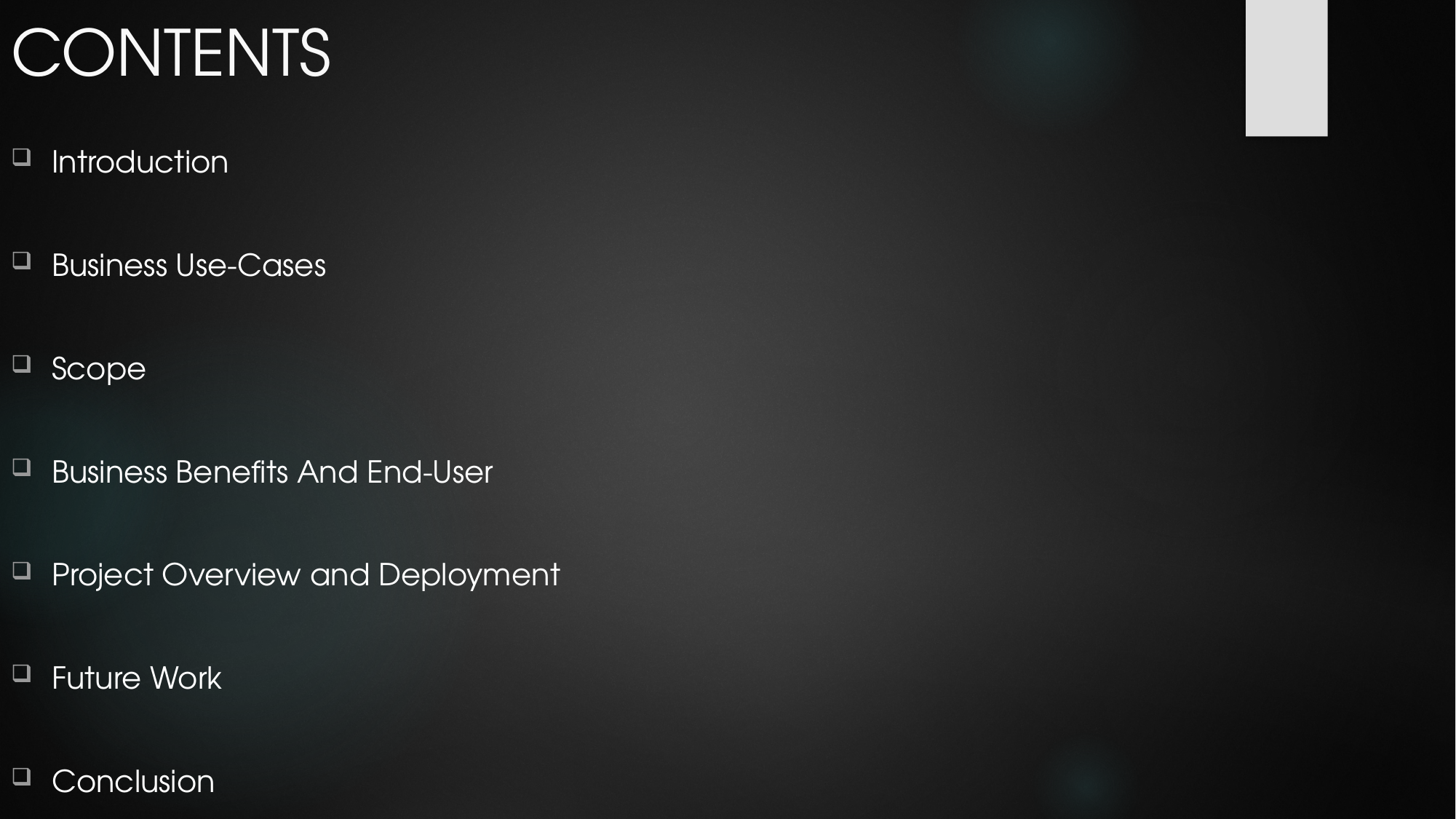

# CONTENTS
Introduction

Business Use-Cases

Scope

Business Benefits And End-User

Project Overview and Deployment

Future Work

Conclusion